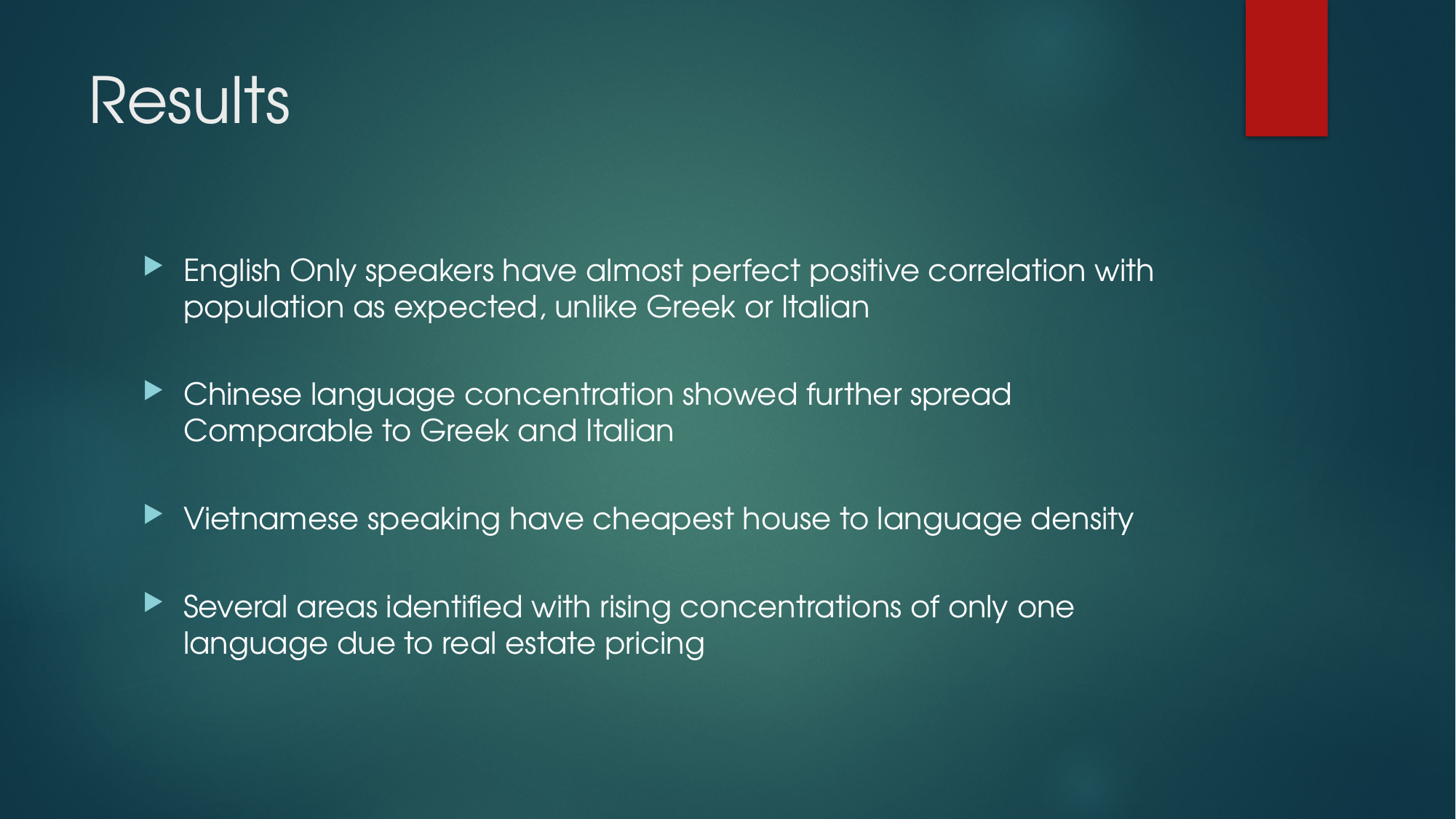

# Results
English Only speakers have almost perfect positive correlation with population as expected, unlike Greek or Italian
Chinese language concentration showed further spread
Comparable to Greek and Italian
Vietnamese speaking have cheapest house to language density
Several areas identified with rising concentrations of only one language due to real estate pricing